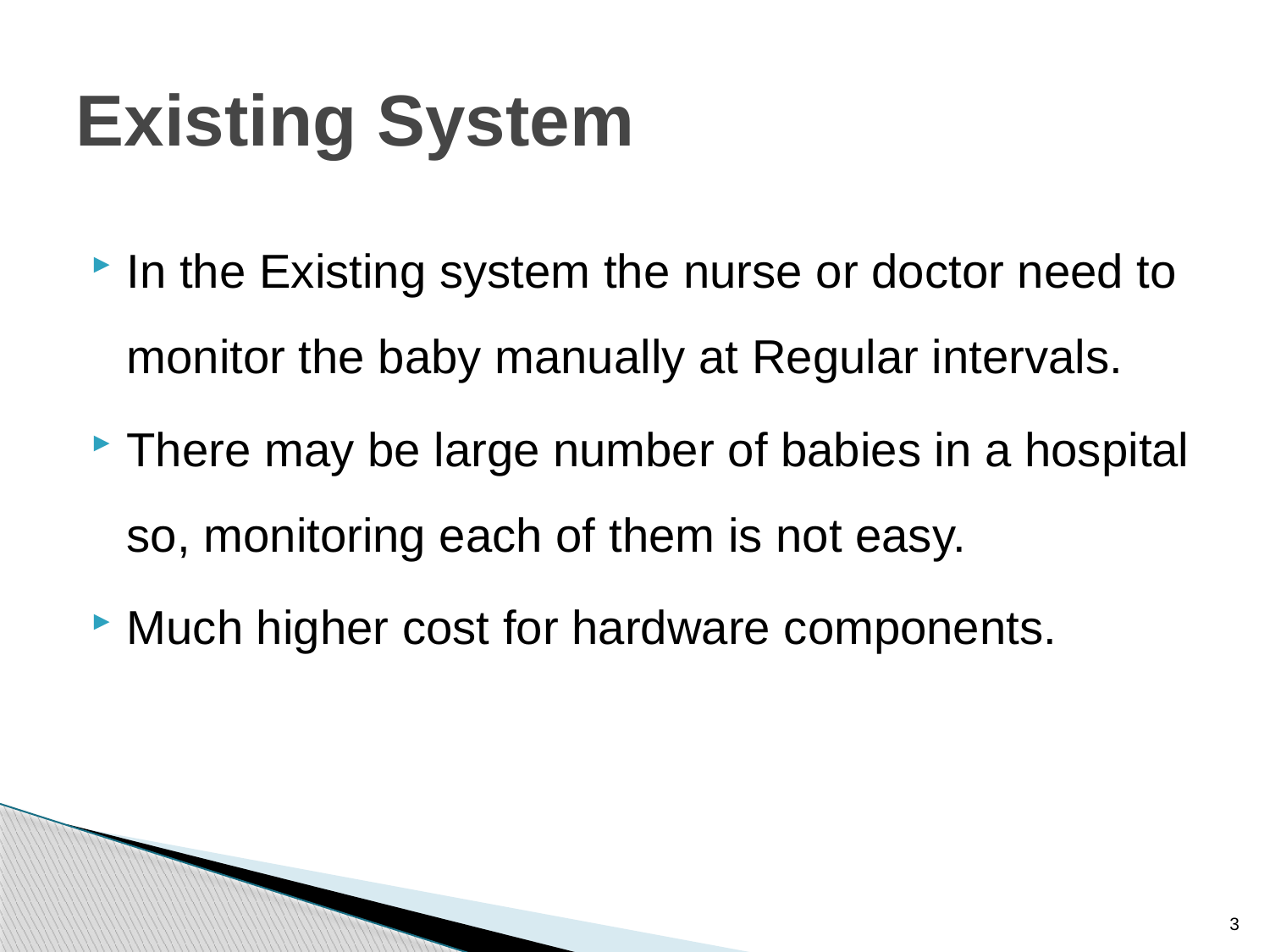

# Existing System
In the Existing system the nurse or doctor need to monitor the baby manually at Regular intervals.
There may be large number of babies in a hospital so, monitoring each of them is not easy.
Much higher cost for hardware components.
3